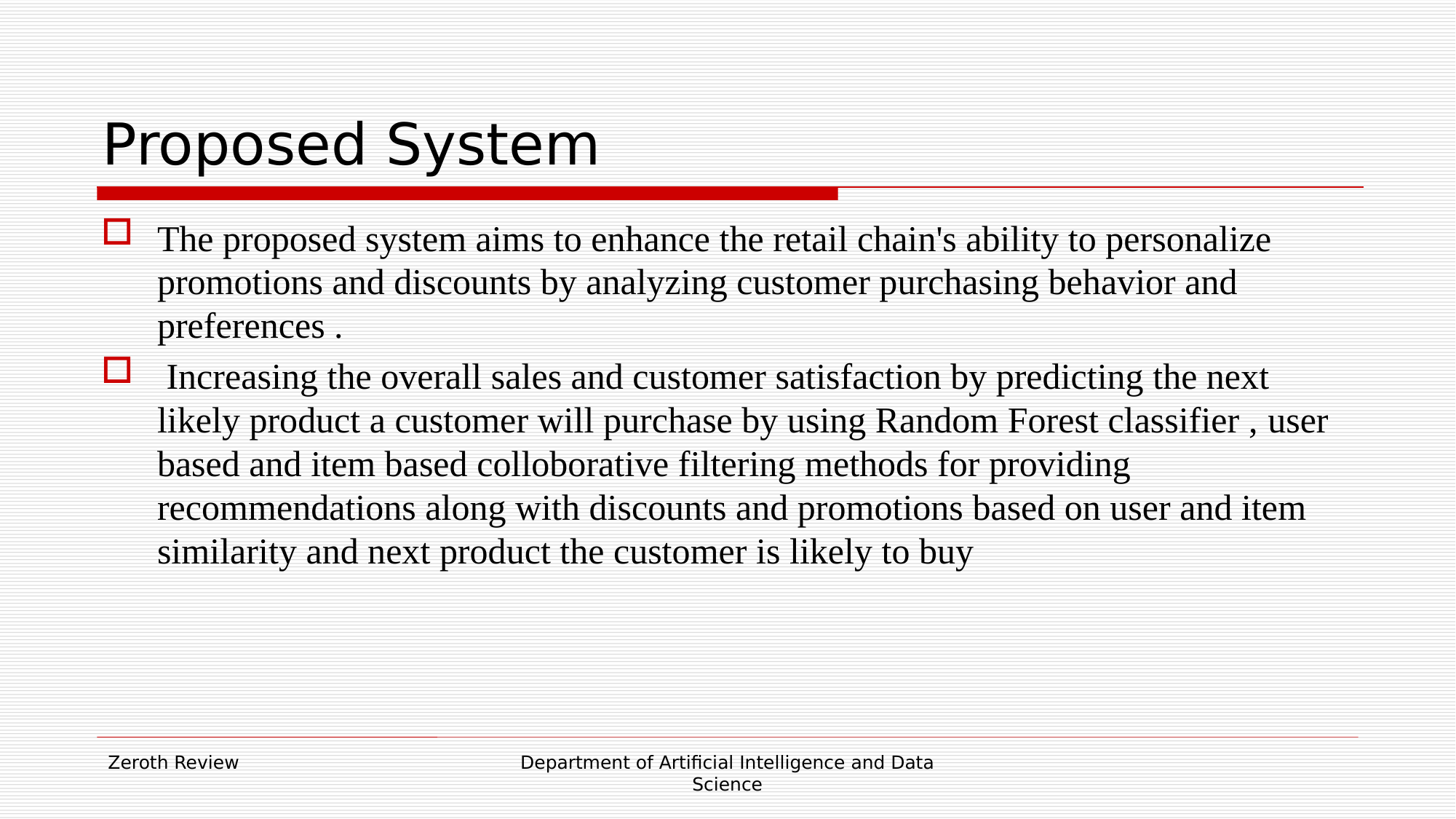

# Proposed System
The proposed system aims to enhance the retail chain's ability to personalize promotions and discounts by analyzing customer purchasing behavior and preferences .
 Increasing the overall sales and customer satisfaction by predicting the next likely product a customer will purchase by using Random Forest classifier , user based and item based colloborative filtering methods for providing recommendations along with discounts and promotions based on user and item similarity and next product the customer is likely to buy

Zeroth Review
Department of Artificial Intelligence and Data Science
10